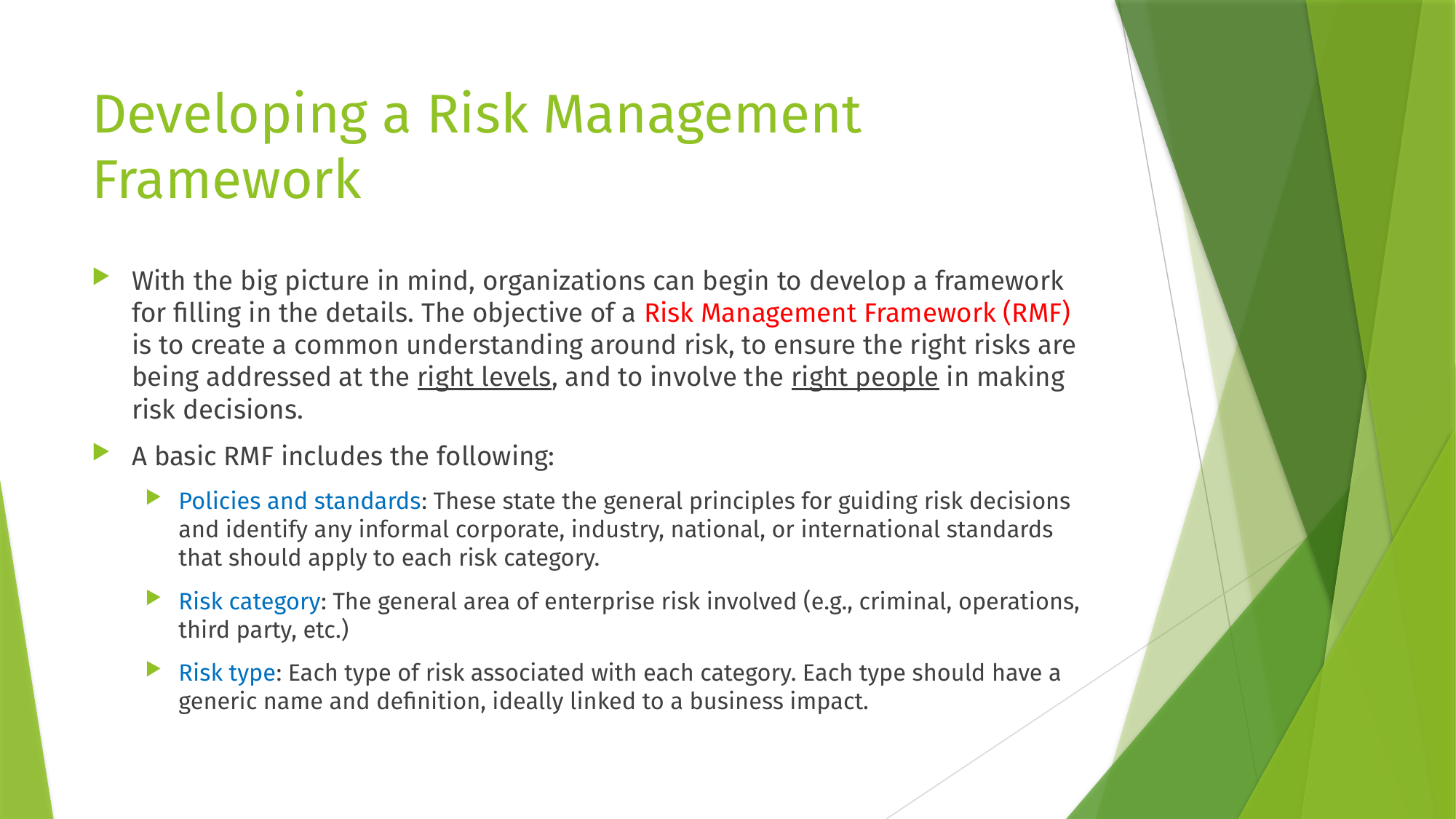

# Developing a Risk Management Framework
With the big picture in mind, organizations can begin to develop a framework for filling in the details. The objective of a Risk Management Framework (RMF) is to create a common understanding around risk, to ensure the right risks are being addressed at the right levels, and to involve the right people in making risk decisions.
A basic RMF includes the following:
Policies and standards: These state the general principles for guiding risk decisions and identify any informal corporate, industry, national, or international standards that should apply to each risk category.
Risk category: The general area of enterprise risk involved (e.g., criminal, operations, third party, etc.)
Risk type: Each type of risk associated with each category. Each type should have a generic name and definition, ideally linked to a business impact.